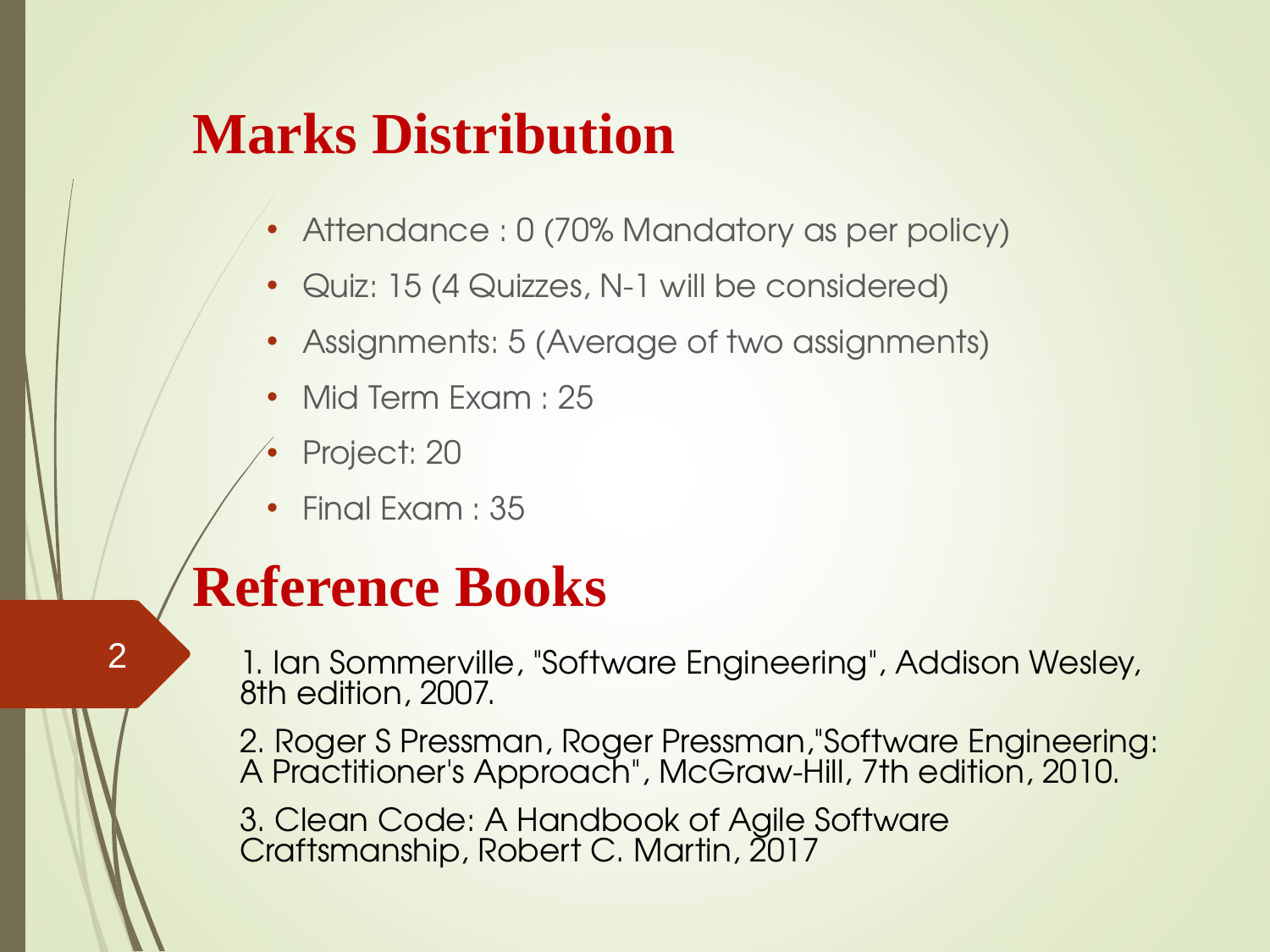

# Marks Distribution
Attendance : 0 (70% Mandatory as per policy)
Quiz: 15 (4 Quizzes, N-1 will be considered)
Assignments: 5 (Average of two assignments)
Mid Term Exam : 25
Project: 20
Final Exam : 35

Reference Books
2
1. Ian Sommerville, "Software Engineering", Addison Wesley, 8th edition, 2007.
2. Roger S Pressman, Roger Pressman,"Software Engineering: A Practitioner's Approach", McGraw-Hill, 7th edition, 2010.
3. Clean Code: A Handbook of Agile Software Craftsmanship, Robert C. Martin, 2017